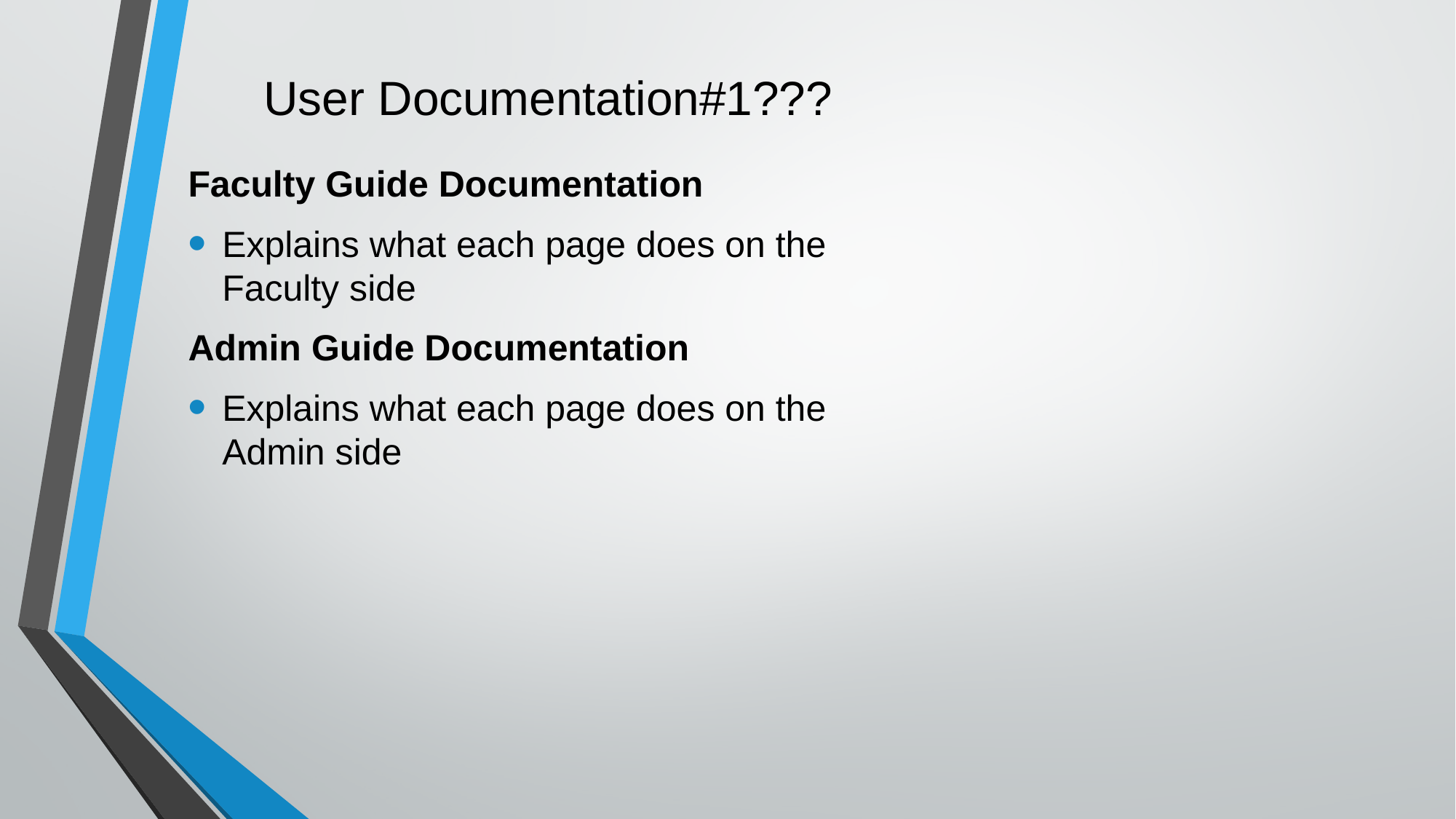

User Documentation#1???
Faculty Guide Documentation
Explains what each page does on the Faculty side
Admin Guide Documentation
Explains what each page does on the Admin side